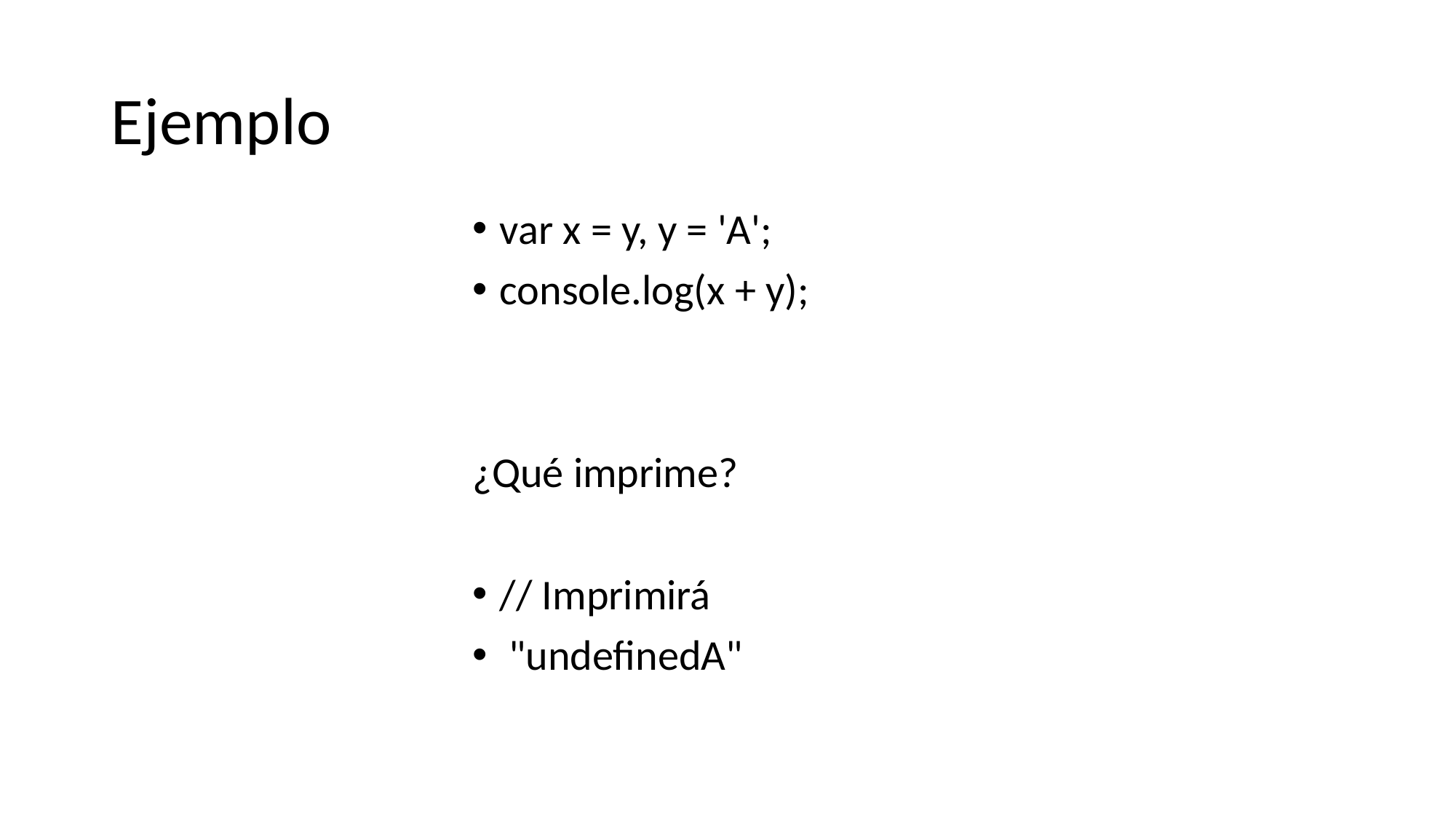

# Ejemplo
var x = y, y = 'A';
console.log(x + y);

¿Qué imprime?

// Imprimirá
 "undefinedA"